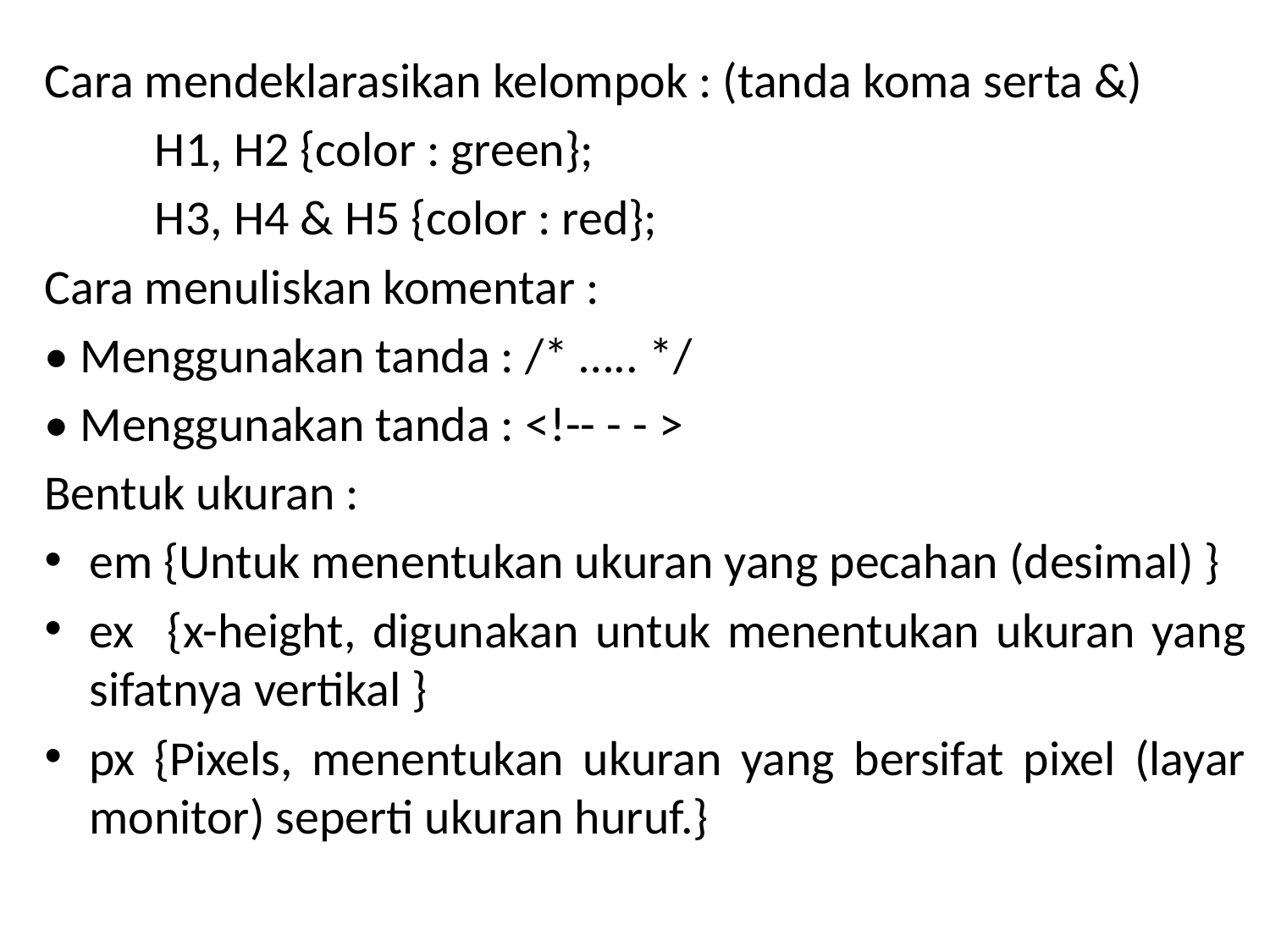

Cara mendeklarasikan kelompok : (tanda koma serta &)
	H1, H2 {color : green};
	H3, H4 & H5 {color : red};
Cara menuliskan komentar :
• Menggunakan tanda : /* ….. */
• Menggunakan tanda : <!-- - - >
Bentuk ukuran :
em {Untuk menentukan ukuran yang pecahan (desimal) }
ex  {x-height, digunakan untuk menentukan ukuran yang sifatnya vertikal }
px {Pixels, menentukan ukuran yang bersifat pixel (layar monitor) seperti ukuran huruf.}